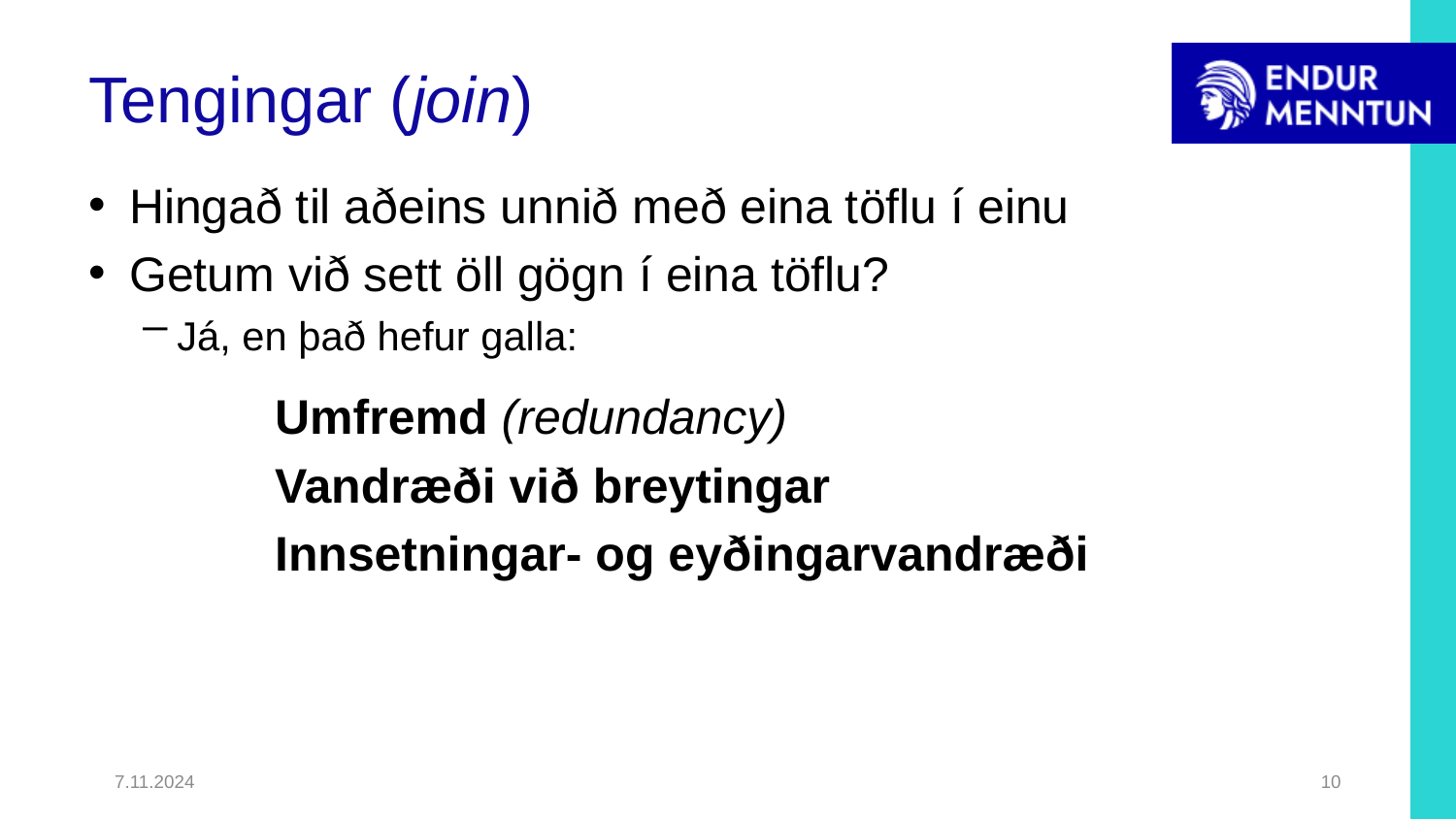

# Tengingar (join)
Hingað til aðeins unnið með eina töflu í einu
Getum við sett öll gögn í eina töflu?
Já, en það hefur galla:
		Umfremd (redundancy)
		Vandræði við breytingar
		Innsetningar- og eyðingarvandræði
7.11.2024
10